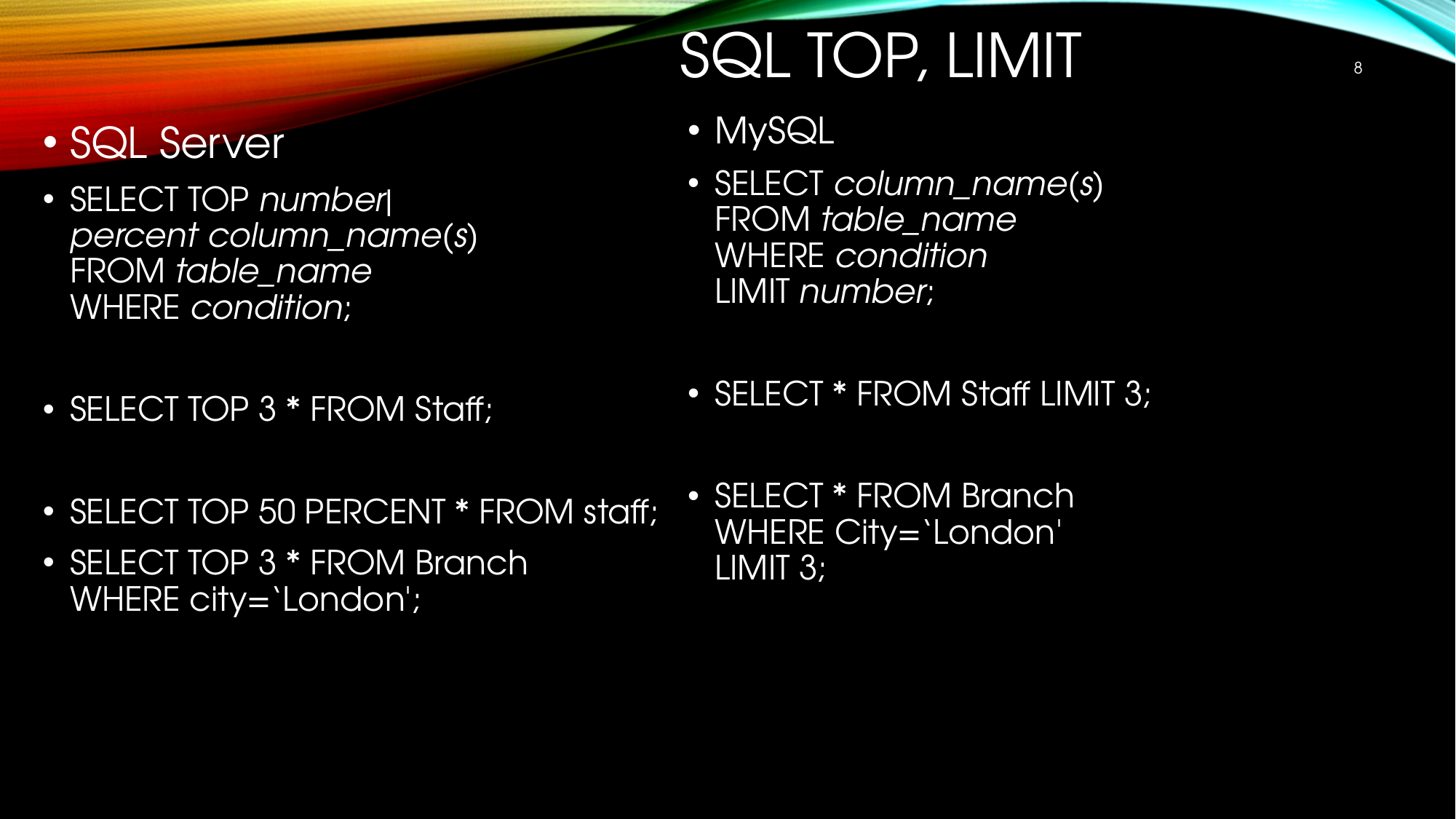

# SQL TOP, LIMIT
8
MySQL
SELECT column_name(s)
FROM table_name
WHERE condition
LIMIT number;

SELECT * FROM Staff LIMIT 3;

SELECT * FROM Branch
WHERE City=‘London'
LIMIT 3;
SQL Server
SELECT TOP number|percent column_name(s)
FROM table_name
WHERE condition;

SELECT TOP 3 * FROM Staff;

SELECT TOP 50 PERCENT * FROM staff;
SELECT TOP 3 * FROM Branch
WHERE city=‘London';